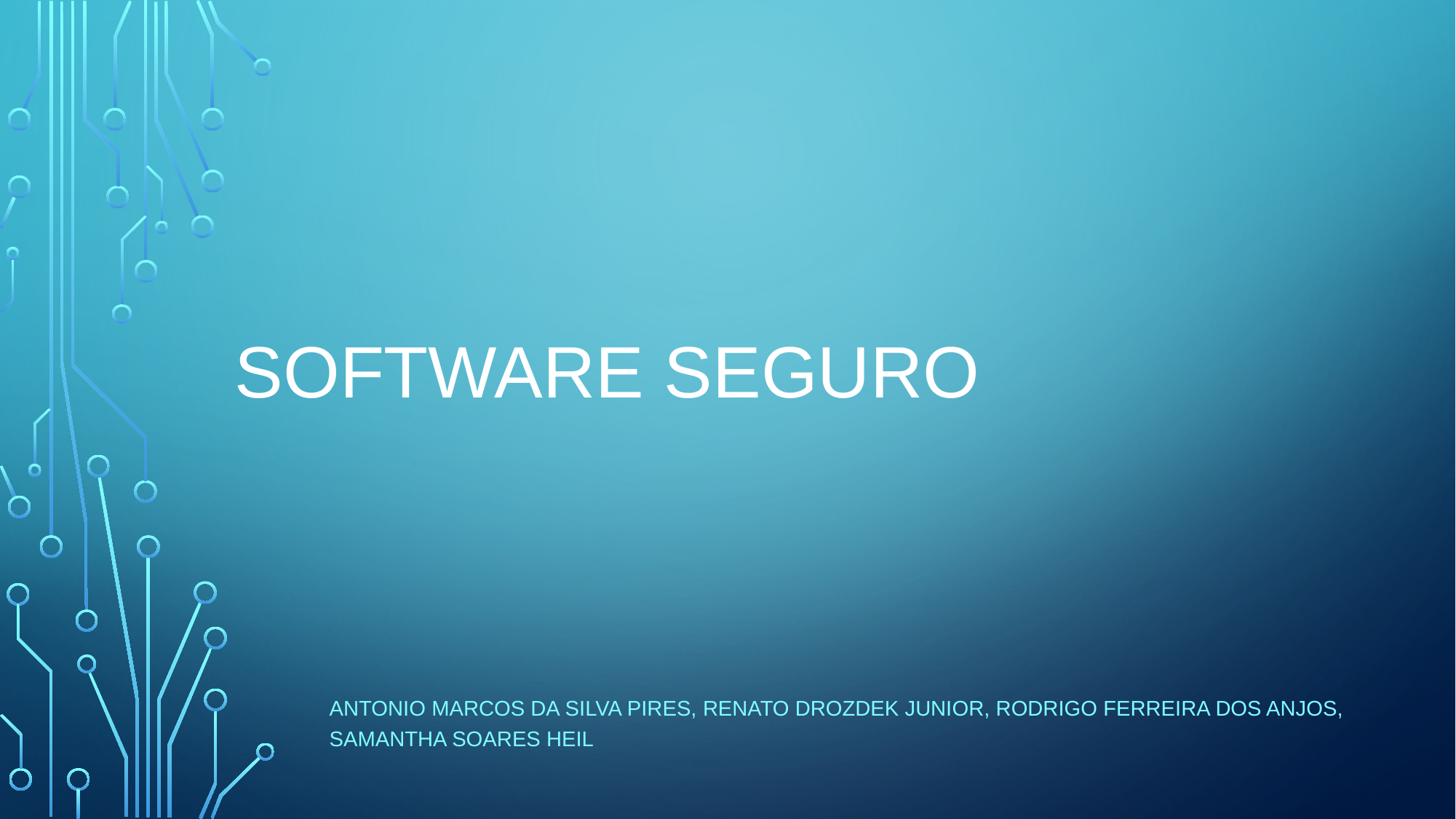

# Software seguro
Antonio Marcos da Silva Pires, Renato Drozdek Junior, Rodrigo Ferreira dos Anjos, Samantha Soares Heil